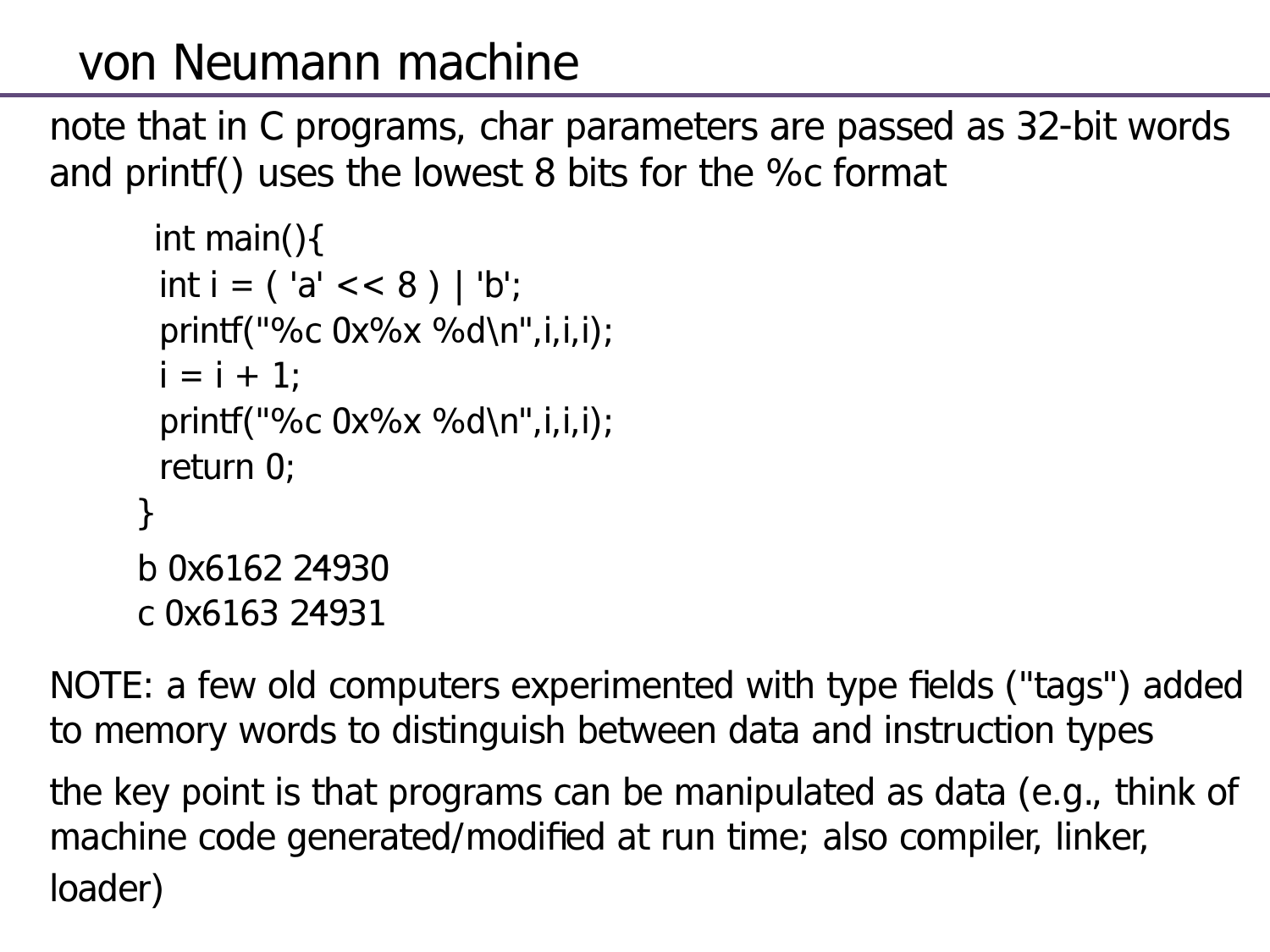

von Neumann machine
note that in C programs, char parameters are passed as 32-bit words and printf() uses the lowest 8 bits for the %c format
        int main(){
          int i = ( 'a' << 8 ) | 'b';
          printf("%c 0x%x %d\n",i,i,i);
          i = i + 1;
          printf("%c 0x%x %d\n",i,i,i);
          return 0;
        }
        b 0x6162 24930
        c 0x6163 24931
NOTE: a few old computers experimented with type fields ("tags") added to memory words to distinguish between data and instruction types
the key point is that programs can be manipulated as data (e.g., think of machine code generated/modified at run time; also compiler, linker,
loader)